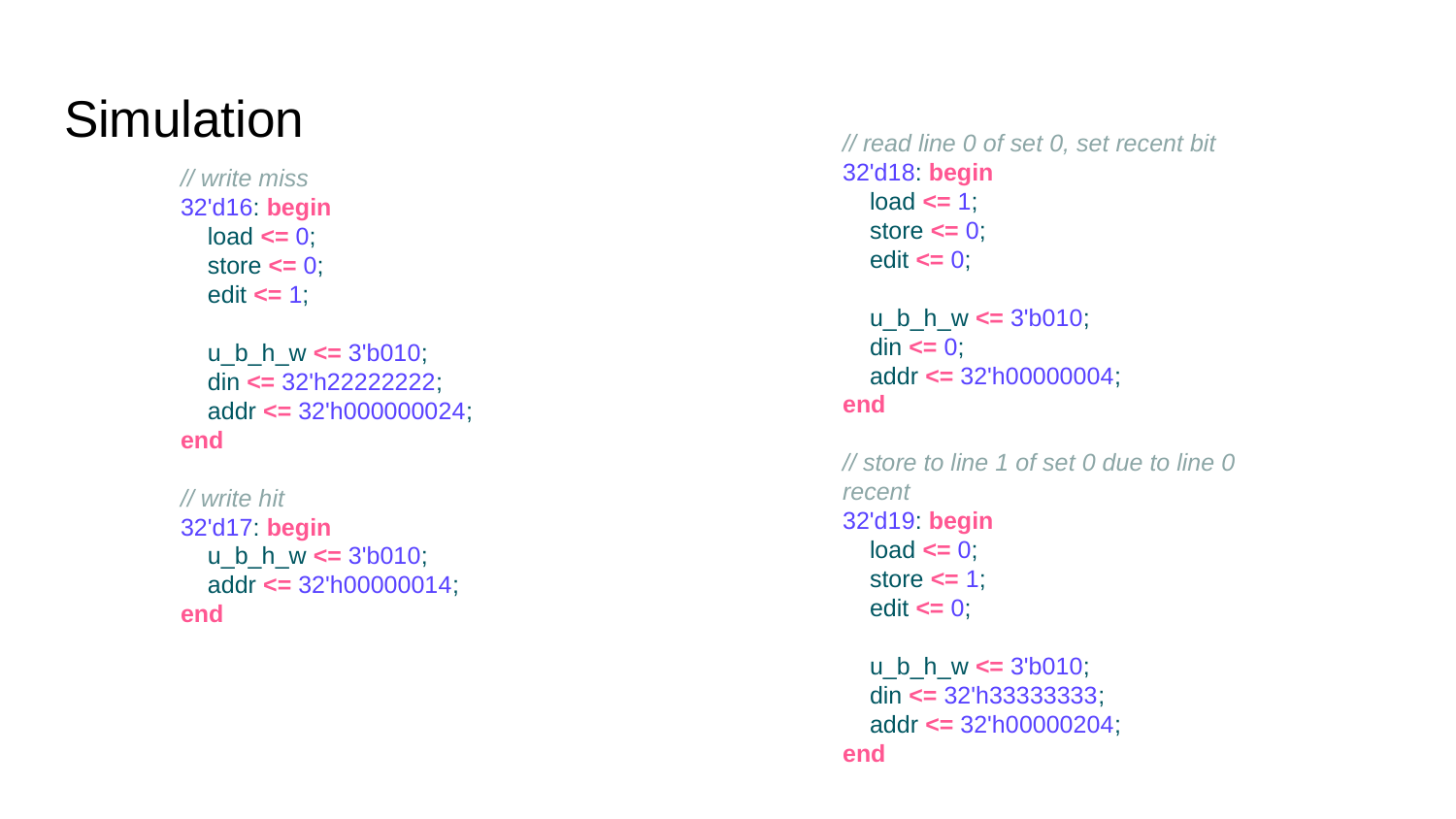

# Simulation
// read line 0 of set 0, set recent bit
32'd18: begin
    load <= 1;
    store <= 0;
    edit <= 0;

    u_b_h_w <= 3'b010;
    din <= 0;
    addr <= 32'h00000004;
end

// store to line 1 of set 0 due to line 0 recent
32'd19: begin
    load <= 0;
    store <= 1;
    edit <= 0;

    u_b_h_w <= 3'b010;
    din <= 32'h33333333;
    addr <= 32'h00000204;
end
// write miss
32'd16: begin
    load <= 0;
    store <= 0;
    edit <= 1;

    u_b_h_w <= 3'b010;
    din <= 32'h22222222;
    addr <= 32'h000000024;
end

// write hit
32'd17: begin
    u_b_h_w <= 3'b010;
    addr <= 32'h00000014;
end